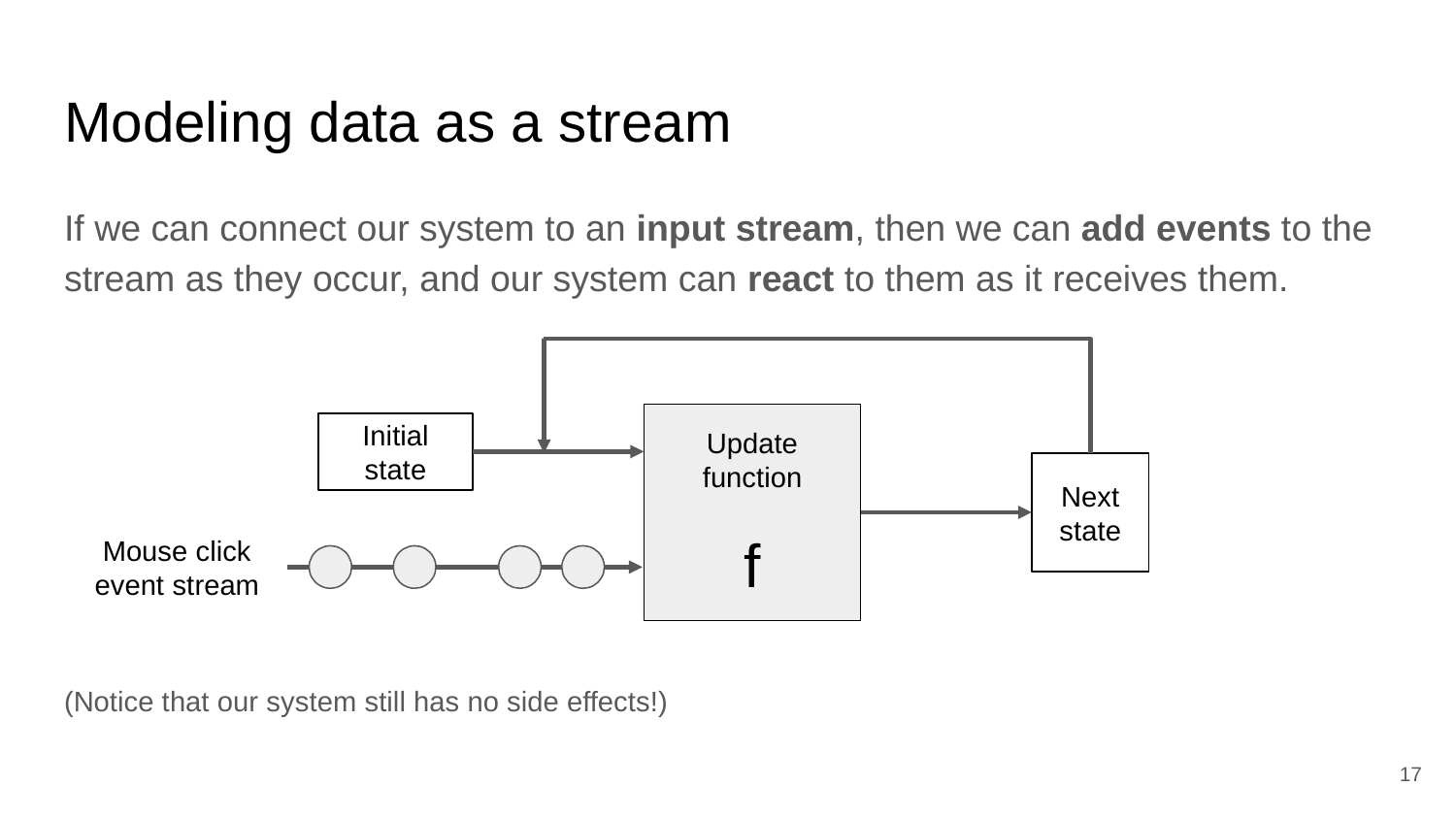

# Modeling data as a stream
If we can connect our system to an input stream, then we can add events to the stream as they occur, and our system can react to them as it receives them.

(Notice that our system still has no side effects!)
Update function
f
Initial state
Next state
Mouse click event stream

17